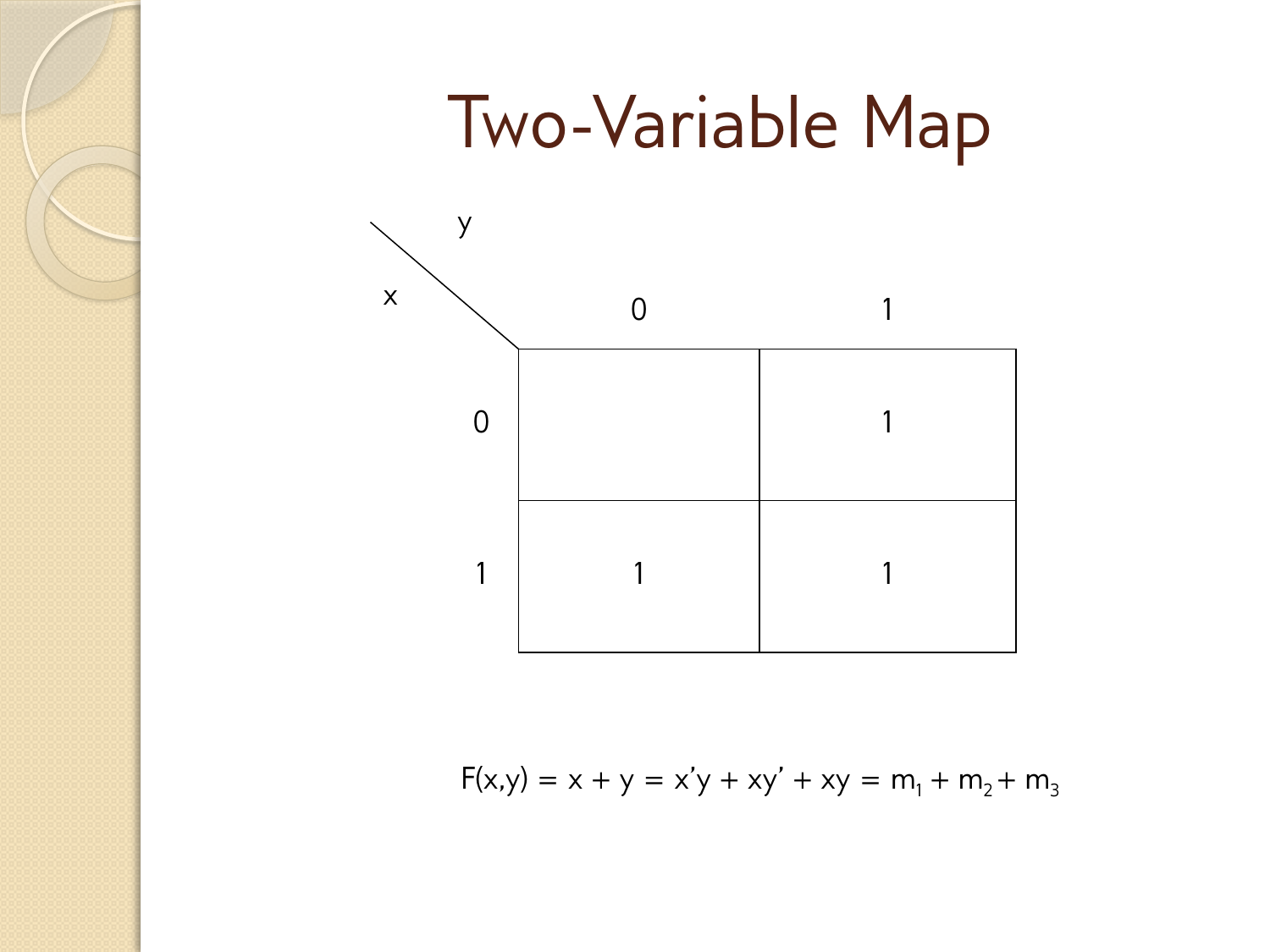

# Two-Variable Map
|  | y |  |  |
| --- | --- | --- | --- |
| x |  | 0 | 1 |
|  | 0 |  | 1 |
|  | 1 | 1 | 1 |
F(x,y) = x + y = x’y + xy’ + xy = m1 + m2 + m3